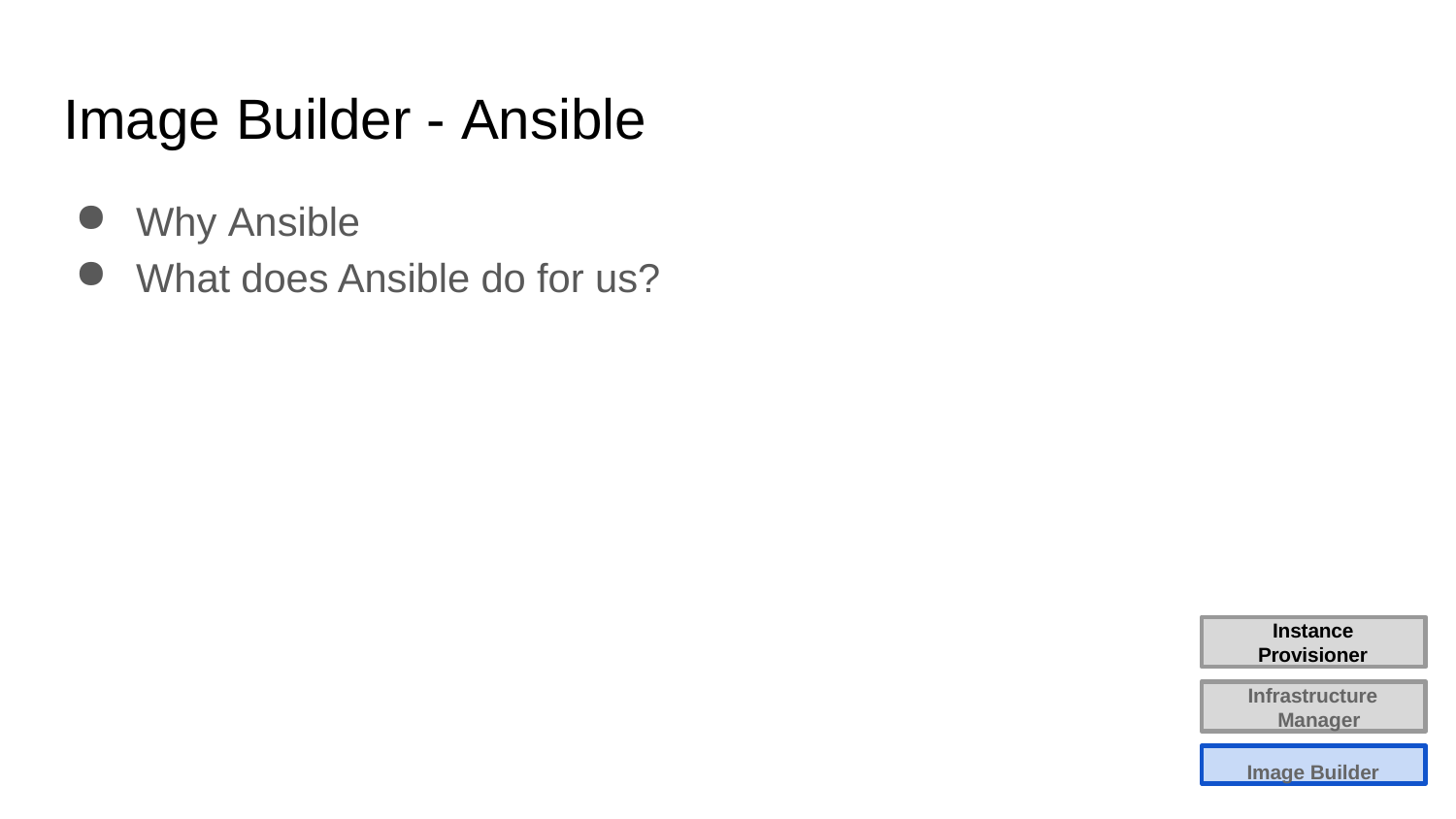

# Image Builder - Ansible
Why Ansible
What does Ansible do for us?
Instance  Provisioner
Infrastructure  Manager
Image Builder